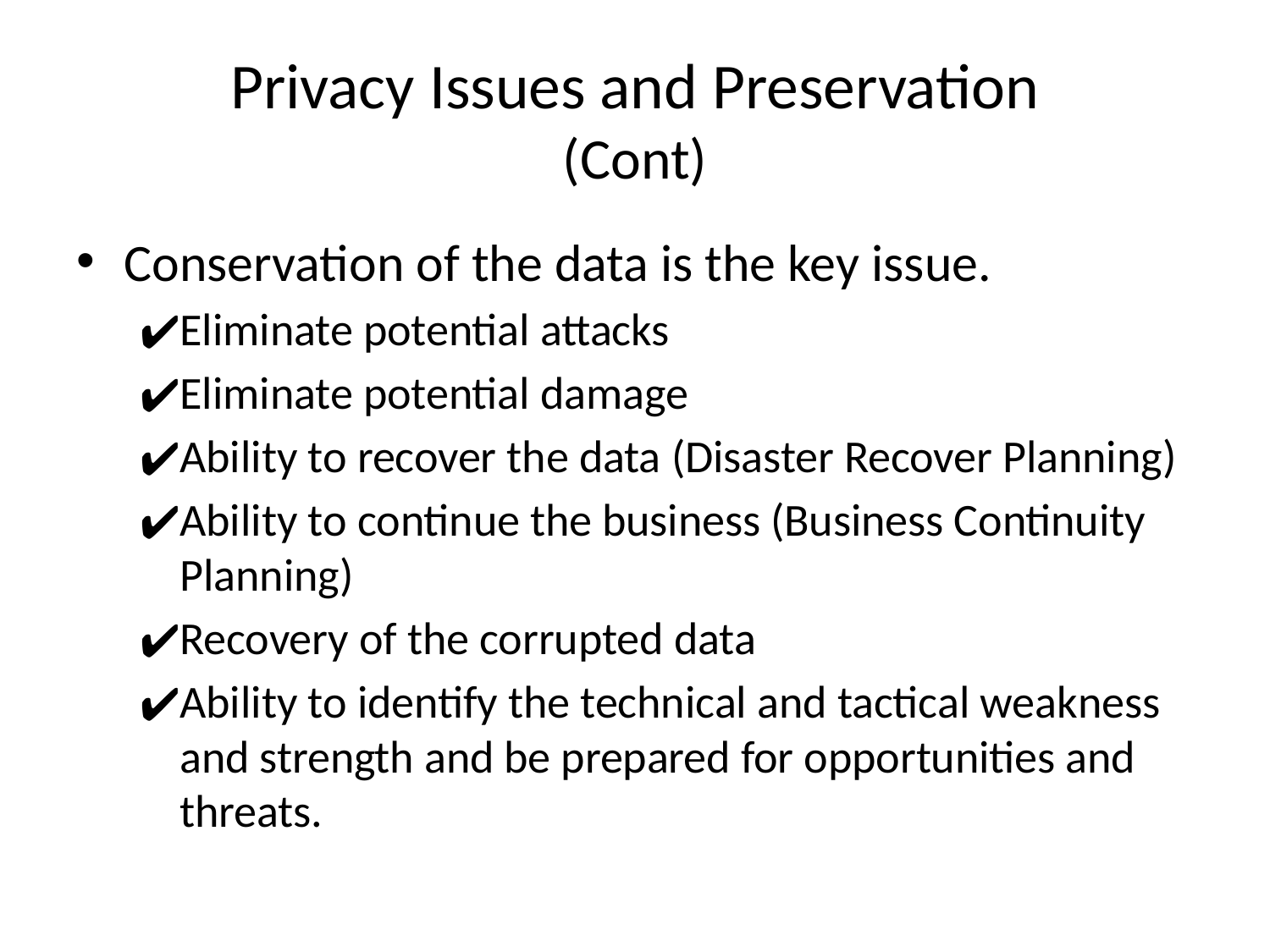

# Privacy Issues and Preservation
(Cont)
Conservation of the data is the key issue.
Eliminate potential attacks
Eliminate potential damage
Ability to recover the data (Disaster Recover Planning)
Ability to continue the business (Business Continuity Planning)
Recovery of the corrupted data
Ability to identify the technical and tactical weakness and strength and be prepared for opportunities and threats.